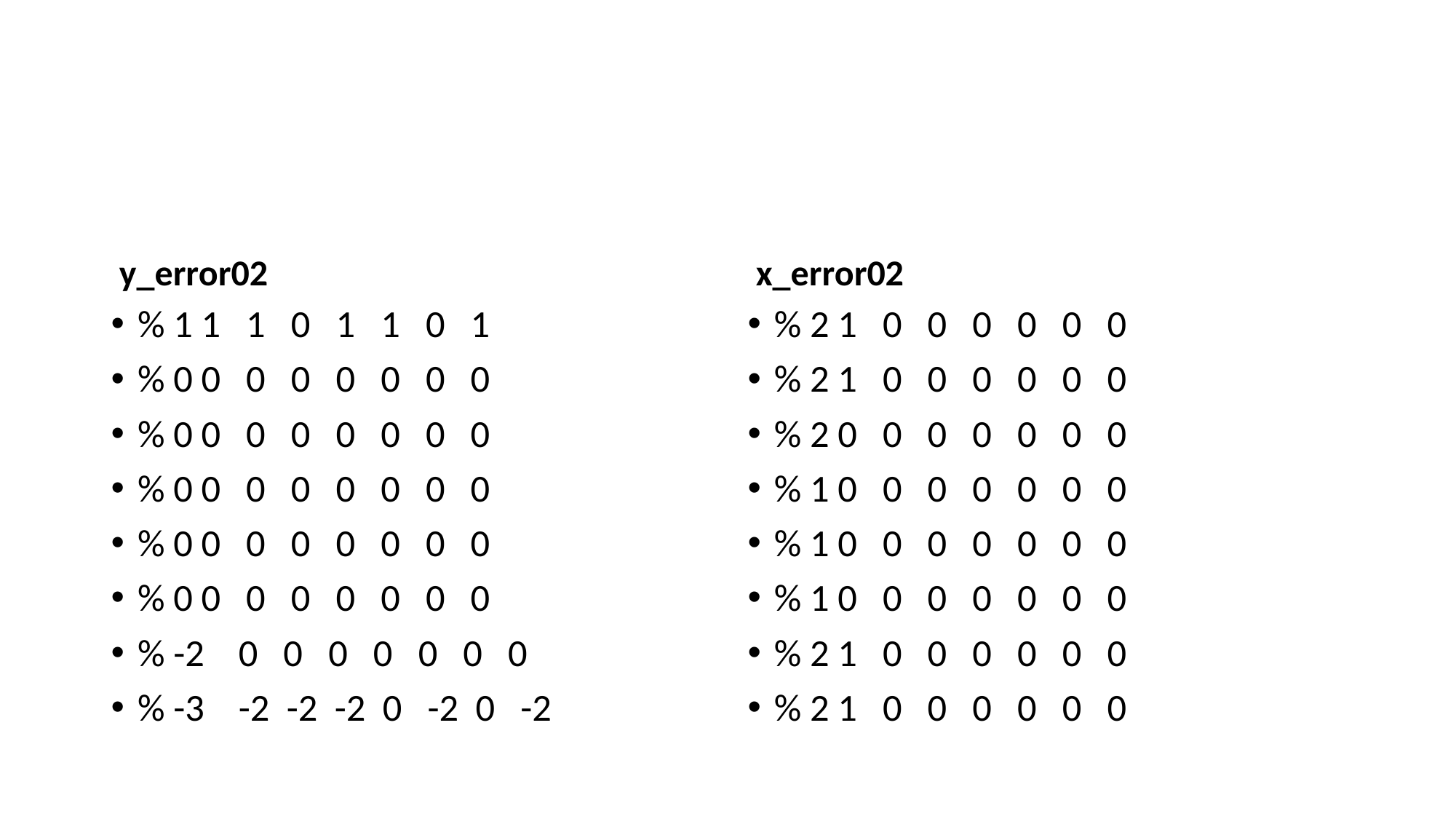

#
 y_error02
 x_error02
% 1 1   1   0   1   1   0   1
% 0 0   0   0   0   0   0   0
% 0 0   0   0   0   0   0   0
% 0 0   0   0   0   0   0   0
% 0 0   0   0   0   0   0   0
% 0 0   0   0   0   0   0   0
% -2    0   0   0   0   0   0   0
% -3    -2  -2  -2  0   -2  0   -2
% 2 1   0   0   0   0   0   0
% 2 1   0   0   0   0   0   0
% 2 0   0   0   0   0   0   0
% 1 0   0   0   0   0   0   0
% 1 0   0   0   0   0   0   0
% 1 0   0   0   0   0   0   0
% 2 1   0   0   0   0   0   0
% 2 1   0   0   0   0   0   0